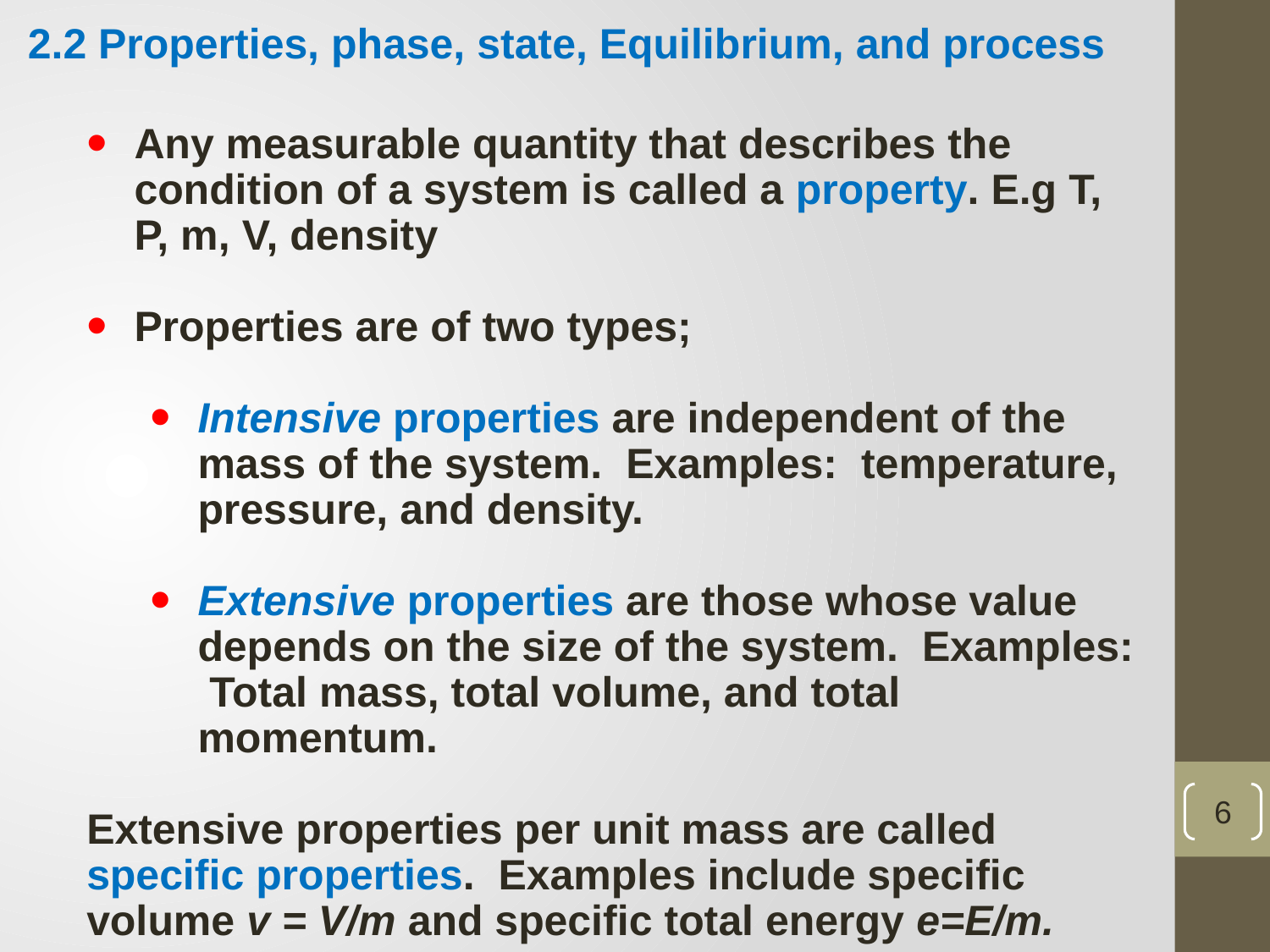

2.2 Properties, phase, state, Equilibrium, and process
Any measurable quantity that describes the condition of a system is called a property. E.g T, P, m, V, density

Properties are of two types;

Intensive properties are independent of the mass of the system.  Examples:  temperature, pressure, and density.

Extensive properties are those whose value depends on the size of the system.  Examples:  Total mass, total volume, and total momentum.

Extensive properties per unit mass are called specific properties.  Examples include specific volume v = V/m and specific total energy e=E/m.
6